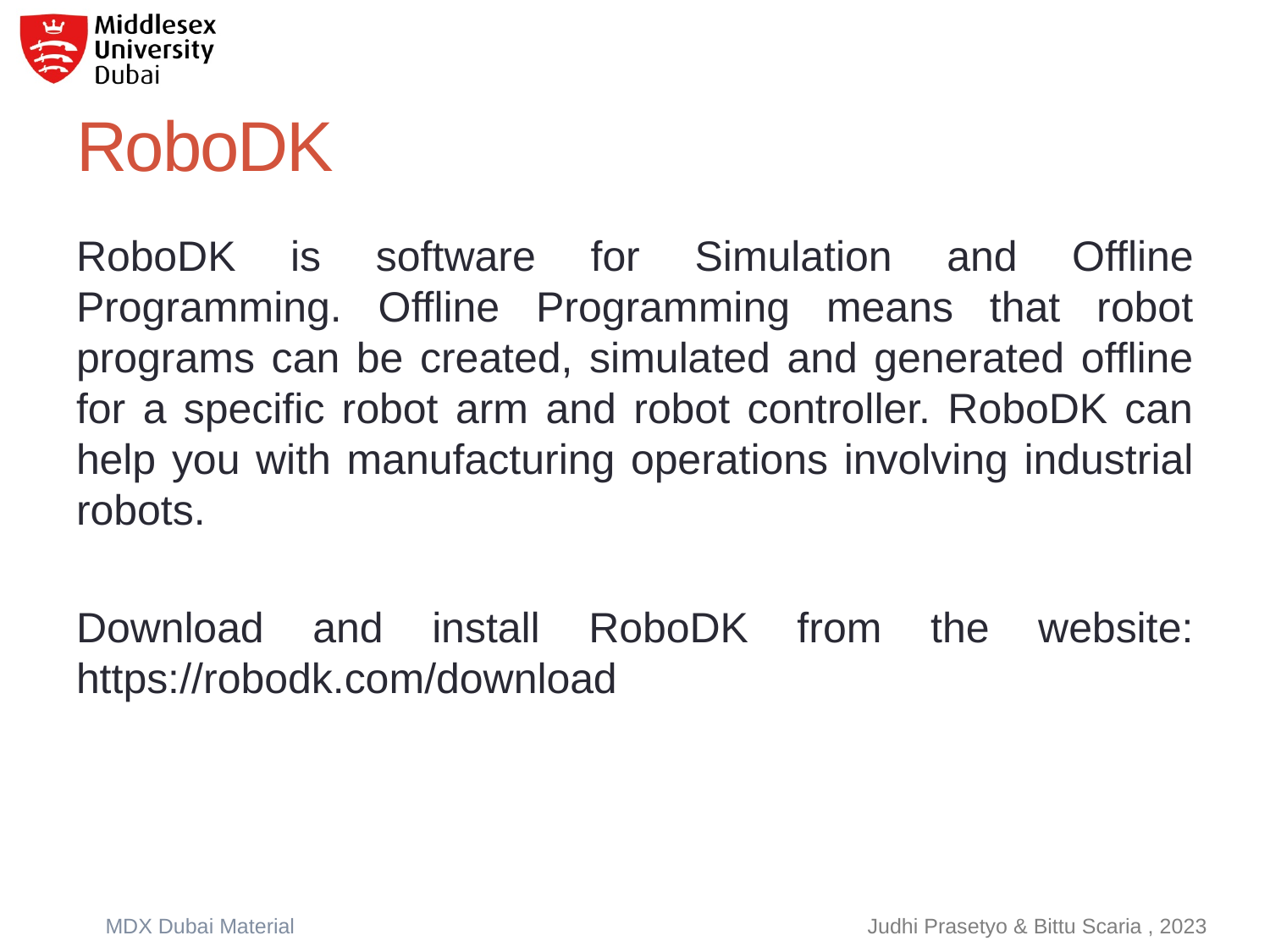

# RoboDK
RoboDK is software for Simulation and Offline Programming. Offline Programming means that robot programs can be created, simulated and generated offline for a specific robot arm and robot controller. RoboDK can help you with manufacturing operations involving industrial robots.

Download and install RoboDK from the website: https://robodk.com/download